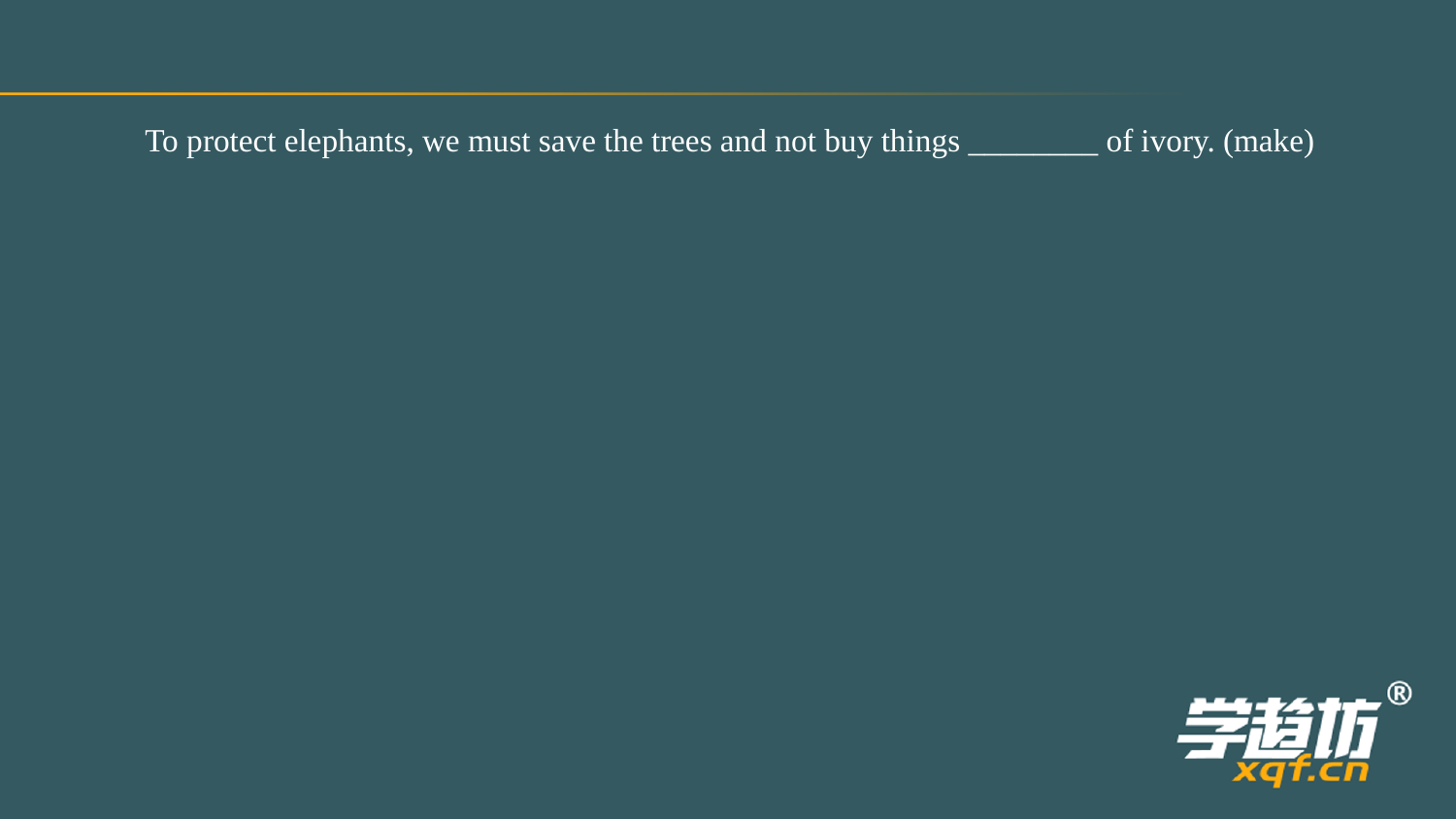

To protect elephants, we must save the trees and not buy things ________ of ivory. (make)